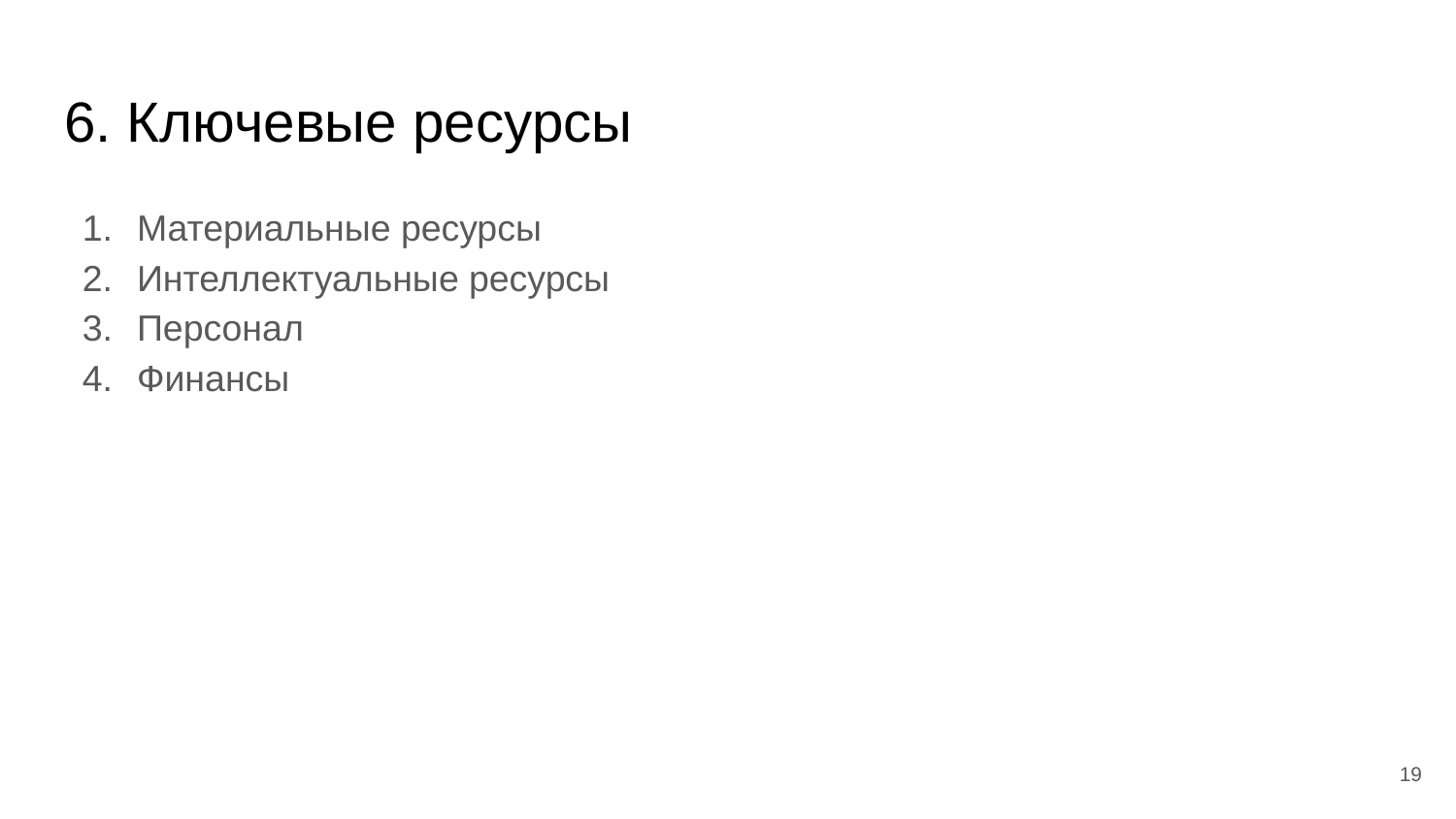

# 6. Ключевые ресурсы
Материальные ресурсы
Интеллектуальные ресурсы
Персонал
Финансы
19